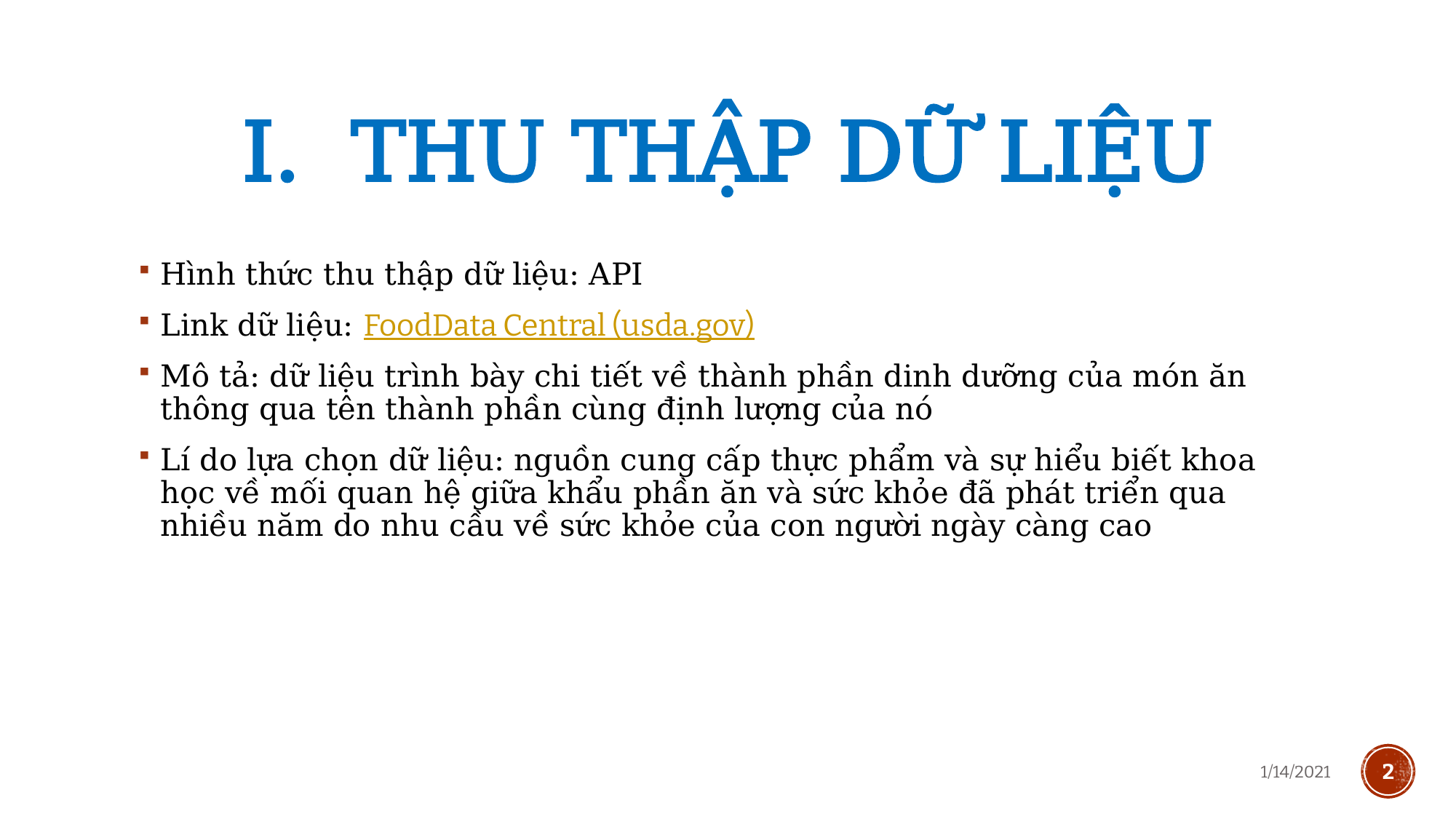

# I.	Thu thập dữ liệu
Hình thức thu thập dữ liệu: API
Link dữ liệu: FoodData Central (usda.gov)
Mô tả: dữ liệu trình bày chi tiết về thành phần dinh dưỡng của món ăn thông qua tên thành phần cùng định lượng của nó
Lí do lựa chọn dữ liệu: nguồn cung cấp thực phẩm và sự hiểu biết khoa học về mối quan hệ giữa khẩu phần ăn và sức khỏe đã phát triển qua nhiều năm do nhu cầu về sức khỏe của con người ngày càng cao
1/14/2021
2